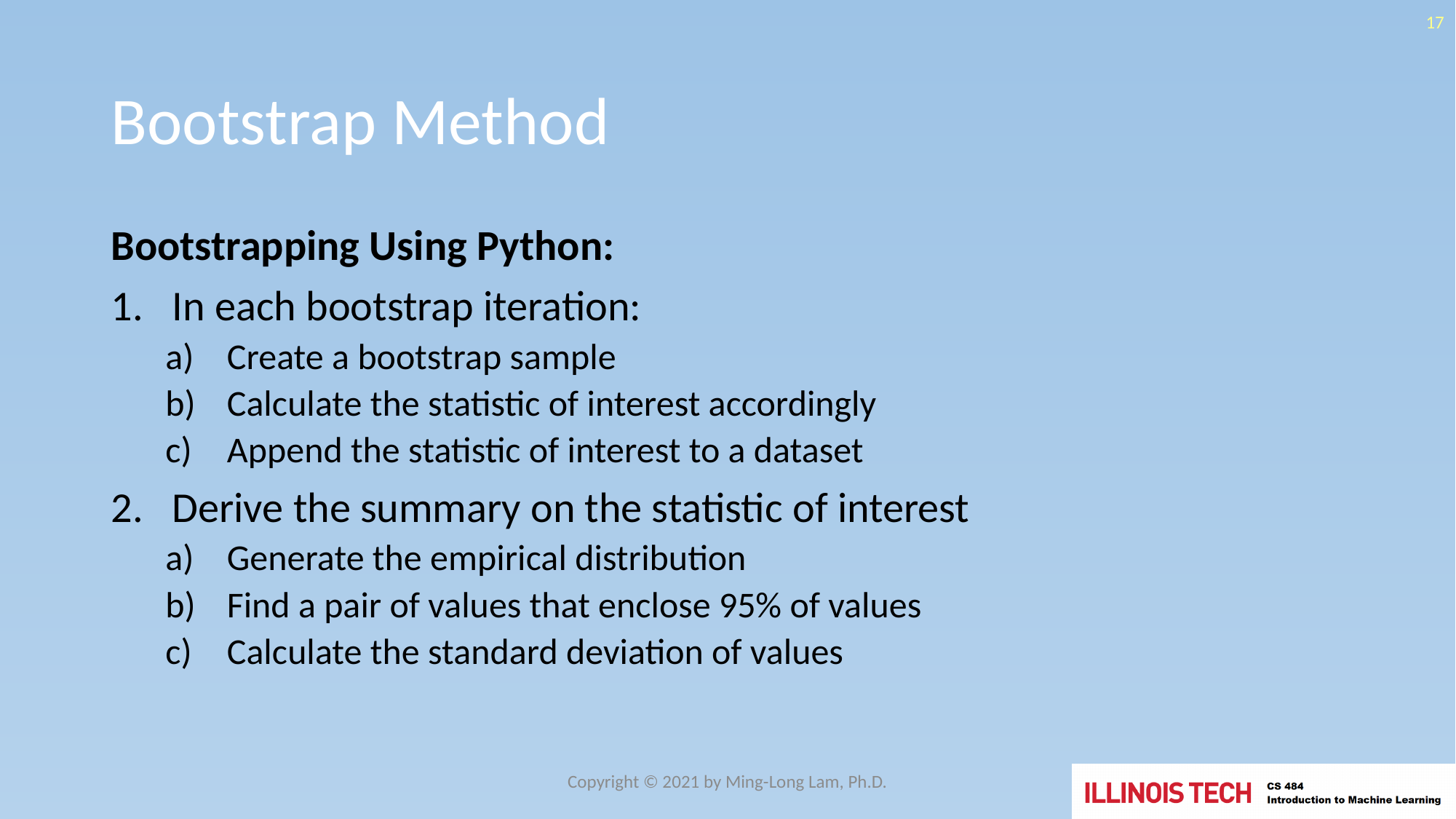

17
# Bootstrap Method
Bootstrapping Using Python:
In each bootstrap iteration:
Create a bootstrap sample
Calculate the statistic of interest accordingly
Append the statistic of interest to a dataset
Derive the summary on the statistic of interest
Generate the empirical distribution
Find a pair of values that enclose 95% of values
Calculate the standard deviation of values
Copyright © 2021 by Ming-Long Lam, Ph.D.